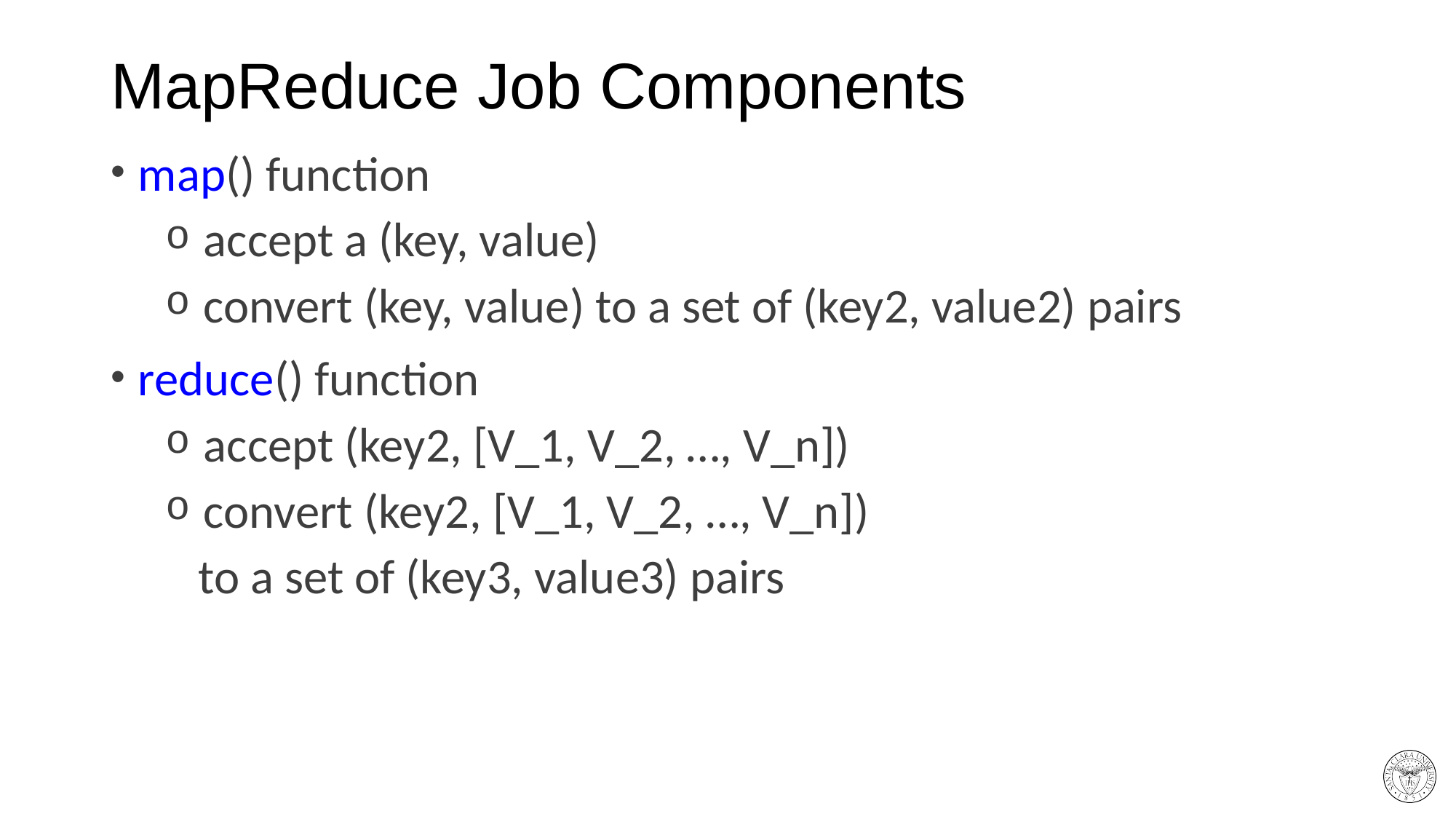

# MapReduce Job Components
map() function
 accept a (key, value)
 convert (key, value) to a set of (key2, value2) pairs
reduce() function
 accept (key2, [V_1, V_2, …, V_n])
 convert (key2, [V_1, V_2, …, V_n])
   to a set of (key3, value3) pairs